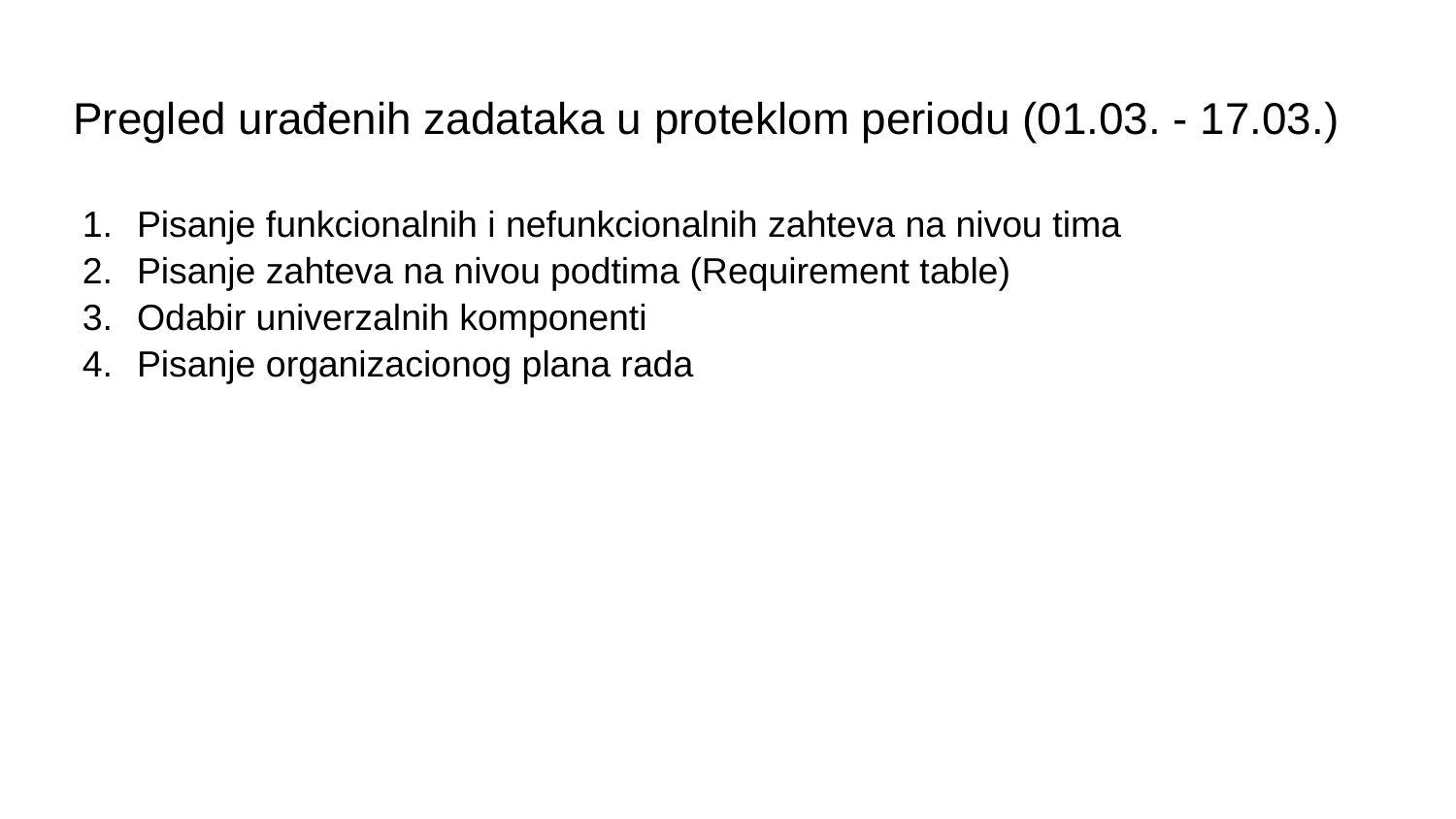

# Pregled urađenih zadataka u proteklom periodu (01.03. - 17.03.)

Pisanje funkcionalnih i nefunkcionalnih zahteva na nivou tima
Pisanje zahteva na nivou podtima (Requirement table)
Odabir univerzalnih komponenti
Pisanje organizacionog plana rada